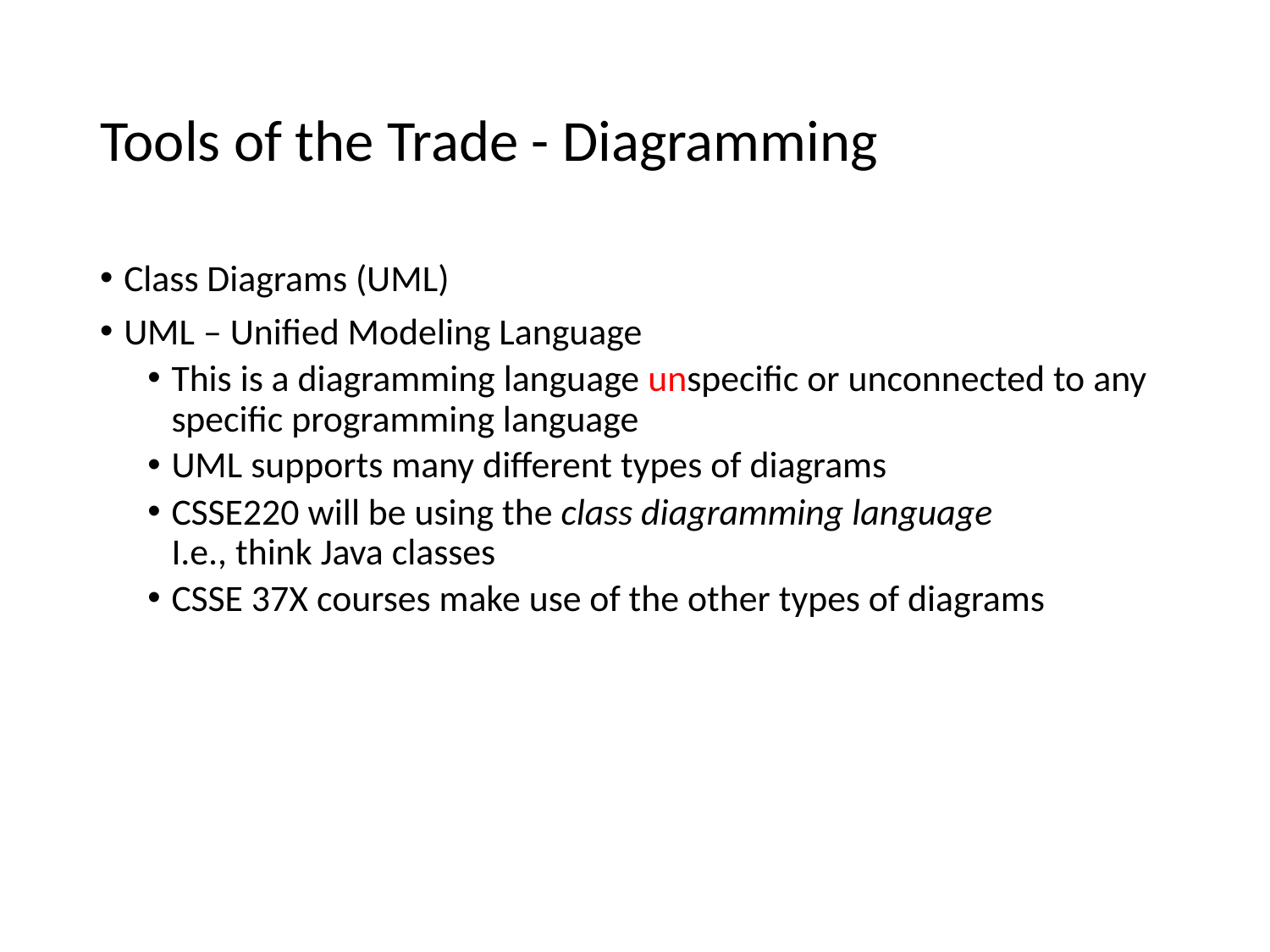

# Tools of the Trade - Diagramming
Class Diagrams (UML)
UML – Unified Modeling Language
This is a diagramming language unspecific or unconnected to any specific programming language
UML supports many different types of diagrams
CSSE220 will be using the class diagramming language
I.e., think Java classes
CSSE 37X courses make use of the other types of diagrams